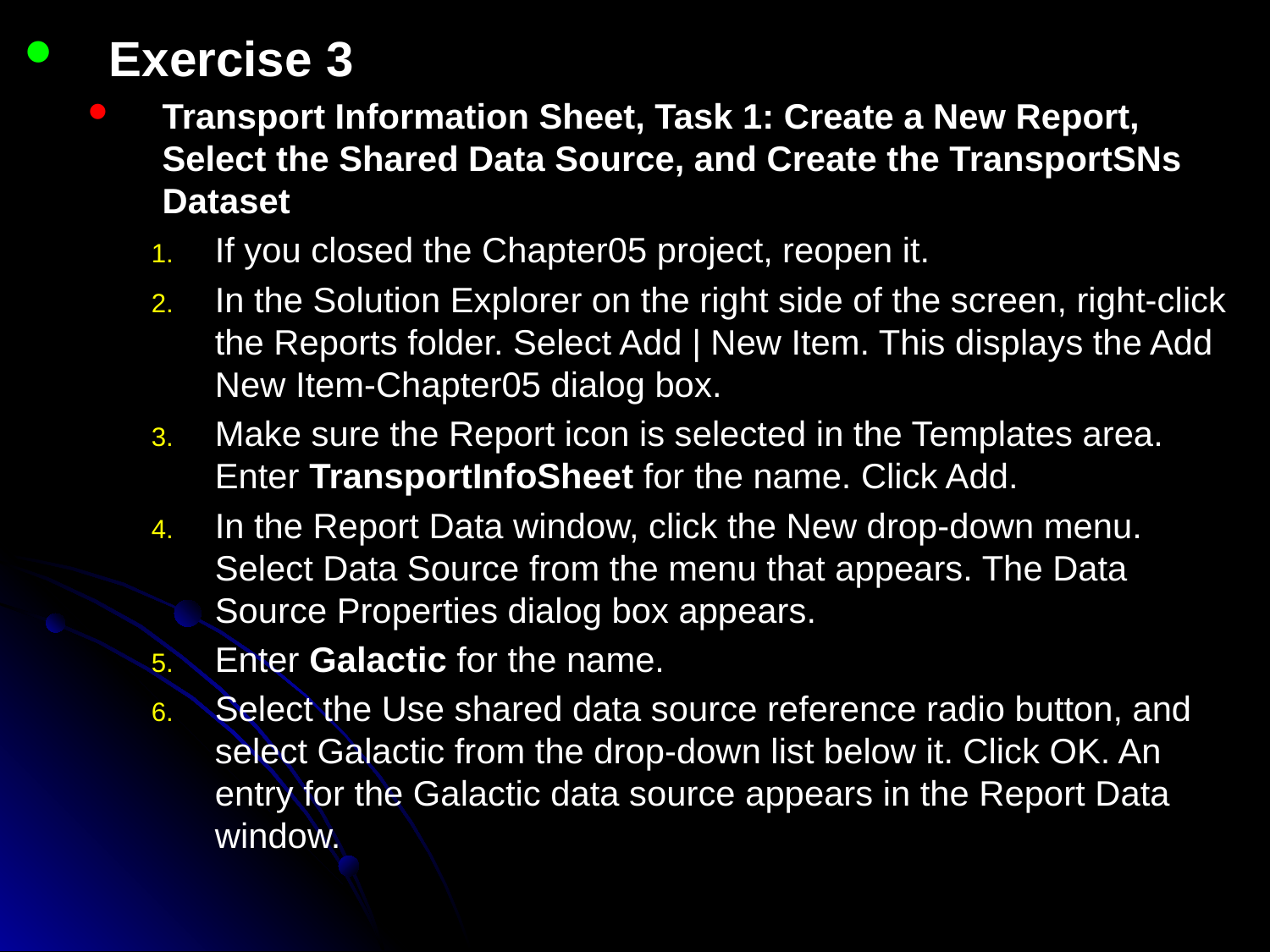

Exercise 3
Transport Information Sheet, Task 1: Create a New Report, Select the Shared Data Source, and Create the TransportSNs Dataset
If you closed the Chapter05 project, reopen it.
In the Solution Explorer on the right side of the screen, right-click the Reports folder. Select Add | New Item. This displays the Add New Item-Chapter05 dialog box.
Make sure the Report icon is selected in the Templates area. Enter TransportInfoSheet for the name. Click Add.
In the Report Data window, click the New drop-down menu. Select Data Source from the menu that appears. The Data Source Properties dialog box appears.
Enter Galactic for the name.
Select the Use shared data source reference radio button, and select Galactic from the drop-down list below it. Click OK. An entry for the Galactic data source appears in the Report Data window.